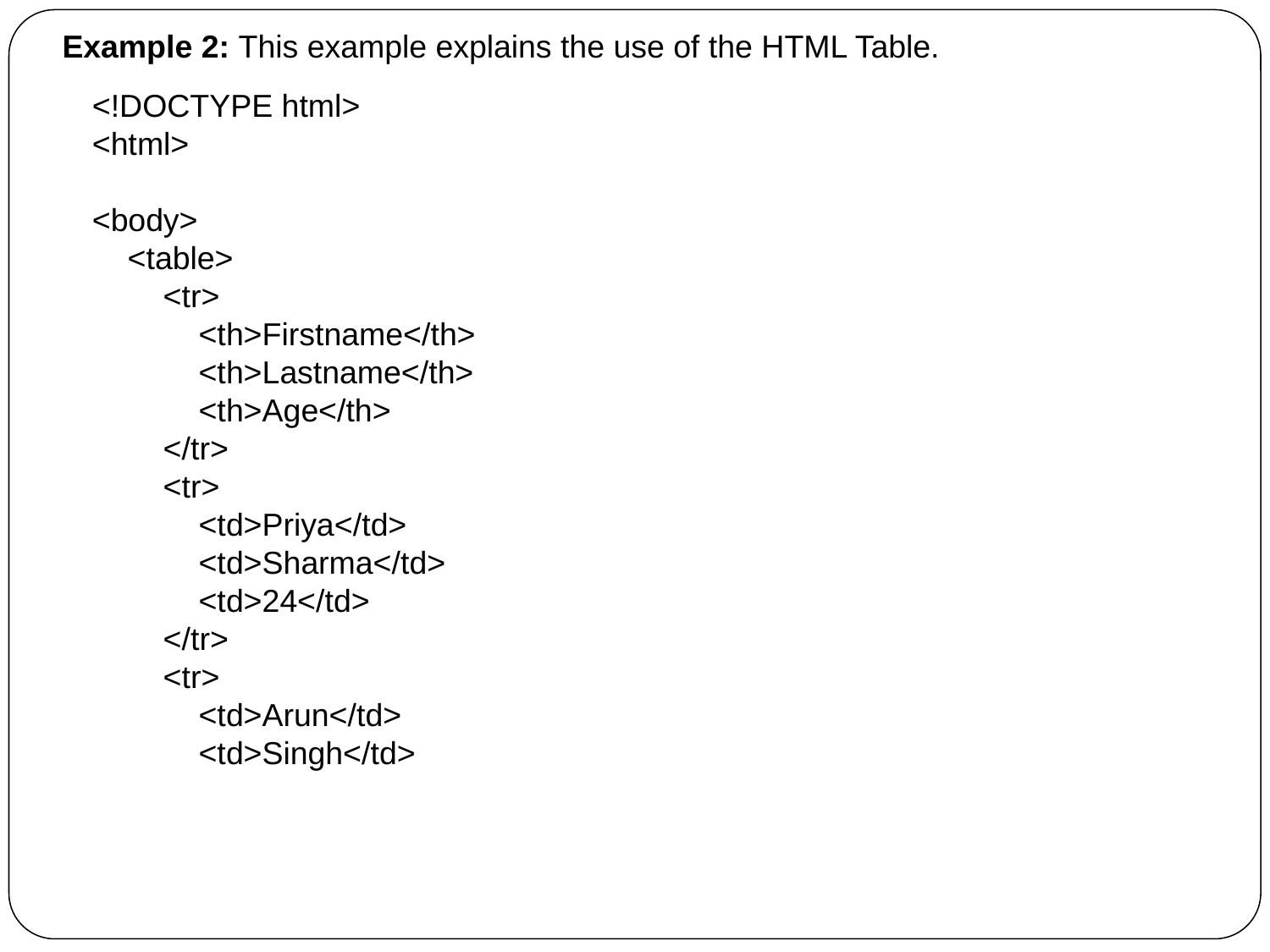

Example 2: This example explains the use of the HTML Table.
<!DOCTYPE html>
<html>

<body>
    <table>
        <tr>
            <th>Firstname</th>
            <th>Lastname</th>
            <th>Age</th>
        </tr>
        <tr>
            <td>Priya</td>
            <td>Sharma</td>
            <td>24</td>
        </tr>
        <tr>
            <td>Arun</td>
            <td>Singh</td>